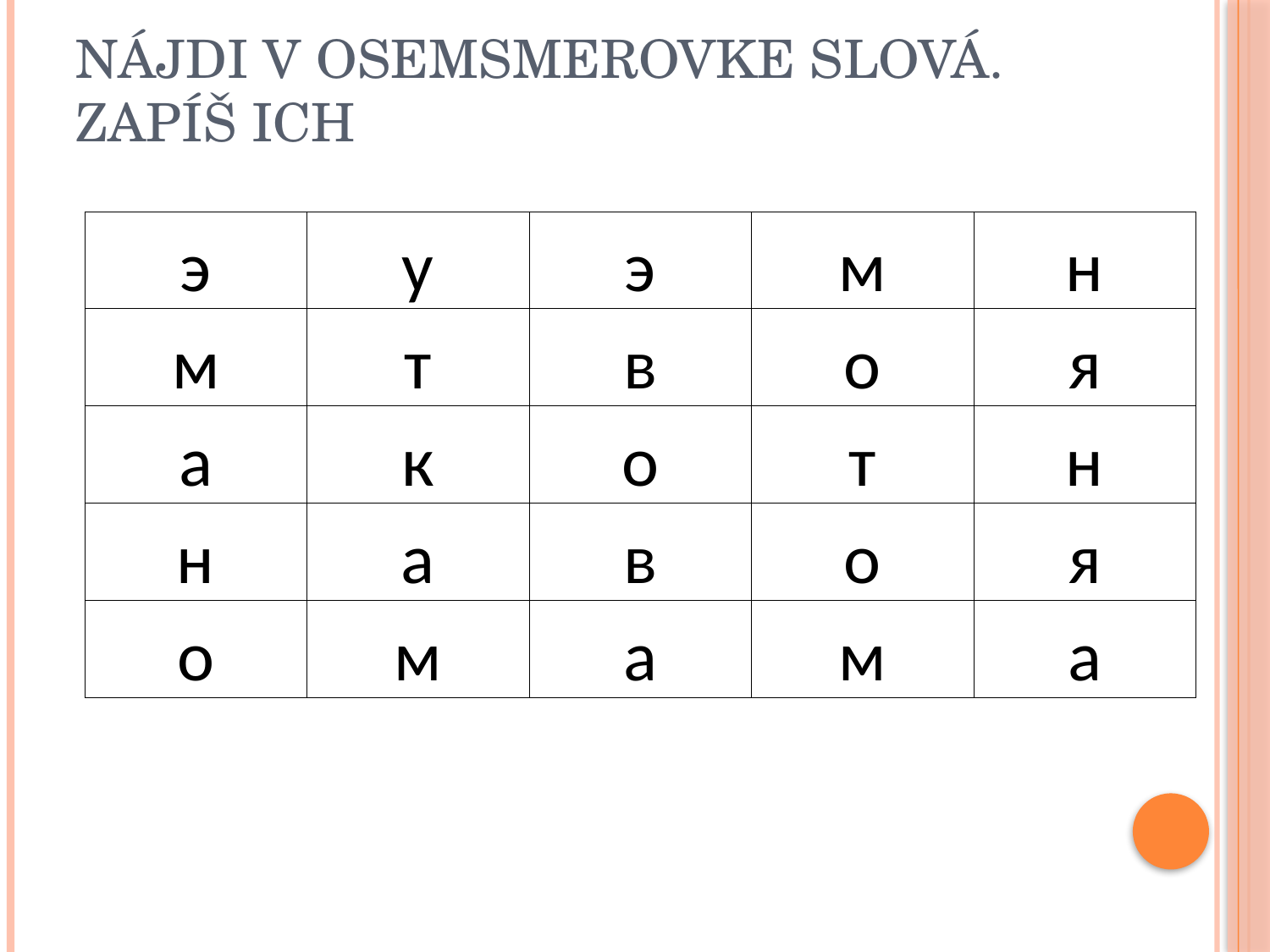

# Nájdi v osemsmerovke slová. Zapíš ich
| э | у | э | м | н |
| --- | --- | --- | --- | --- |
| м | т | в | о | я |
| а | к | о | т | н |
| н | а | в | о | я |
| о | м | а | м | а |